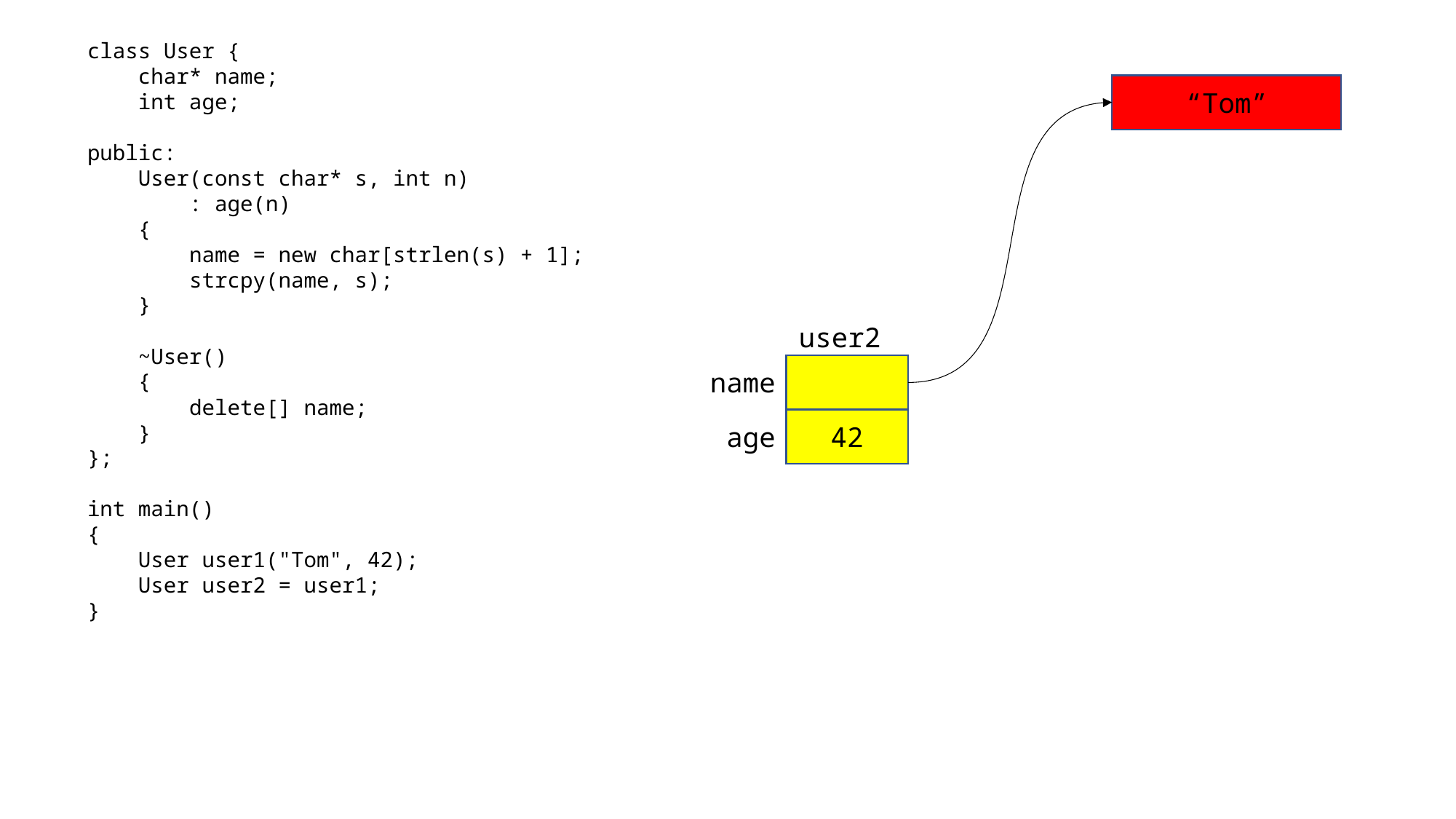

class User {
    char* name;
    int age;

public:
    User(const char* s, int n)
        : age(n)
    {
        name = new char[strlen(s) + 1];
        strcpy(name, s);
    }

    ~User()
    {
        delete[] name;
    }
};

int main()
{
    User user1("Tom", 42);
    User user2 = user1;
}
“Tom”
user2

name
42
age